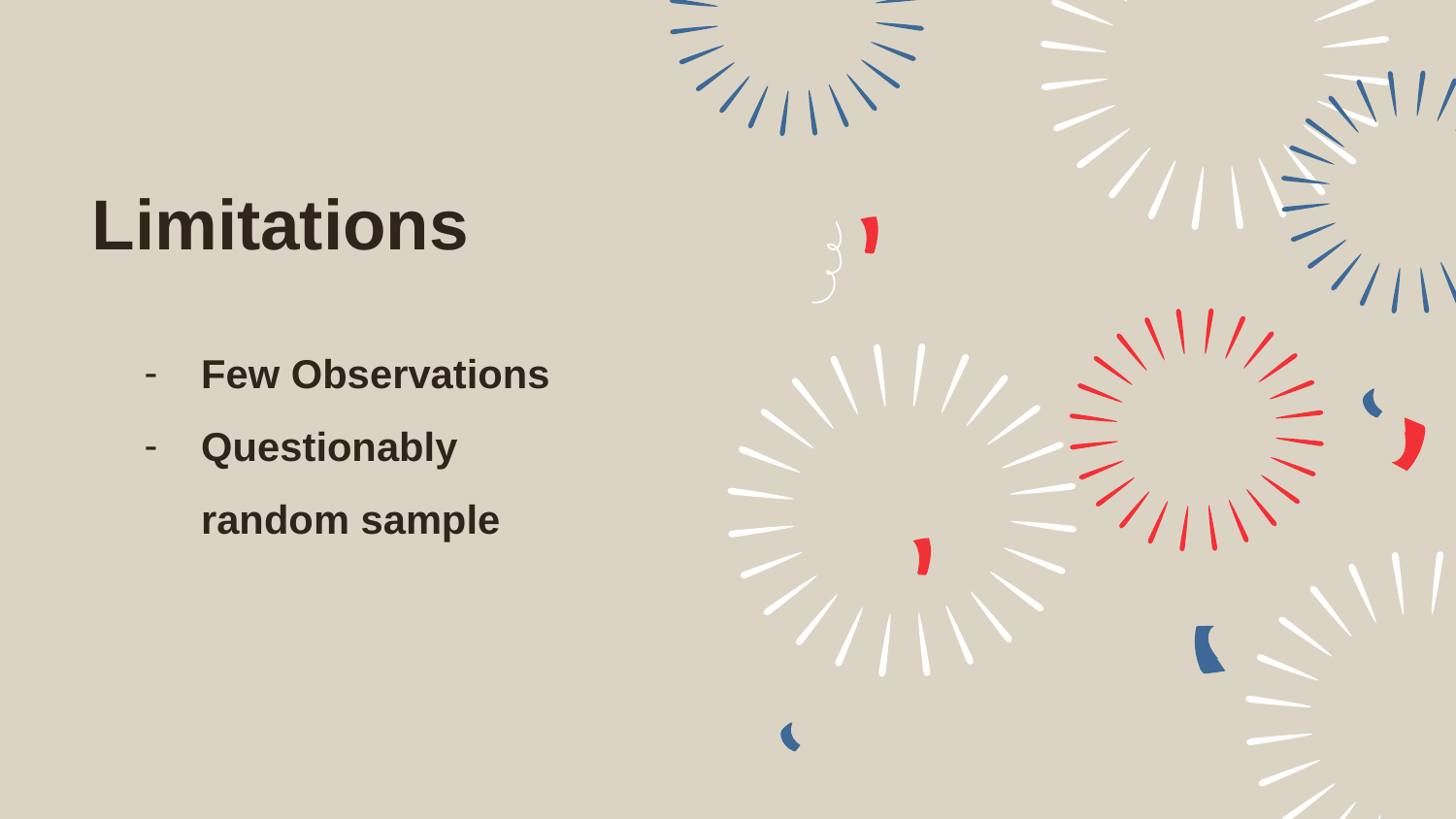

# Limitations
Few Observations
Questionably random sample